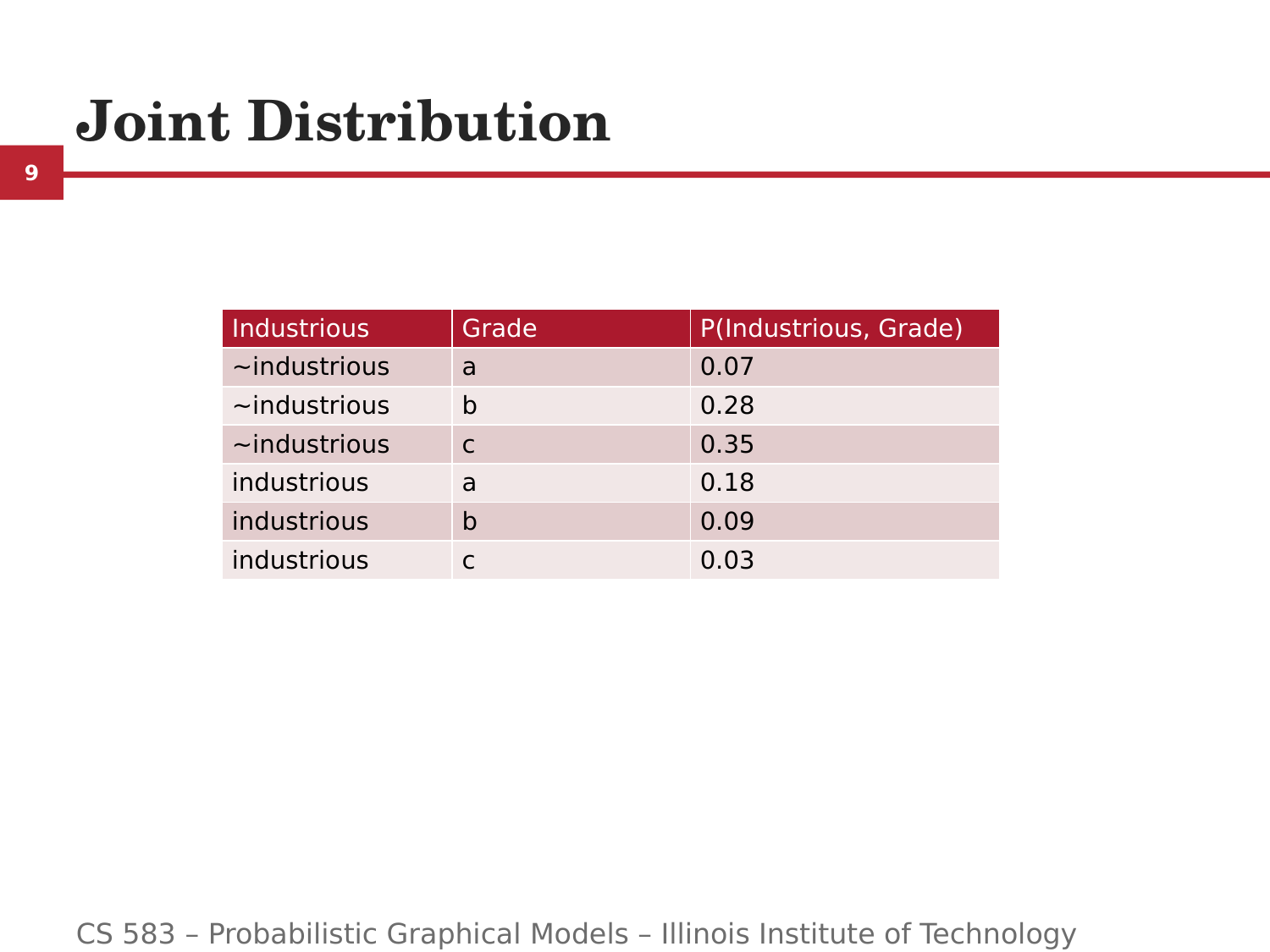

# Joint Distribution
| Industrious | Grade | P(Industrious, Grade) |
| --- | --- | --- |
| ~industrious | a | 0.07 |
| ~industrious | b | 0.28 |
| ~industrious | c | 0.35 |
| industrious | a | 0.18 |
| industrious | b | 0.09 |
| industrious | c | 0.03 |
CS 583 – Probabilistic Graphical Models – Illinois Institute of Technology